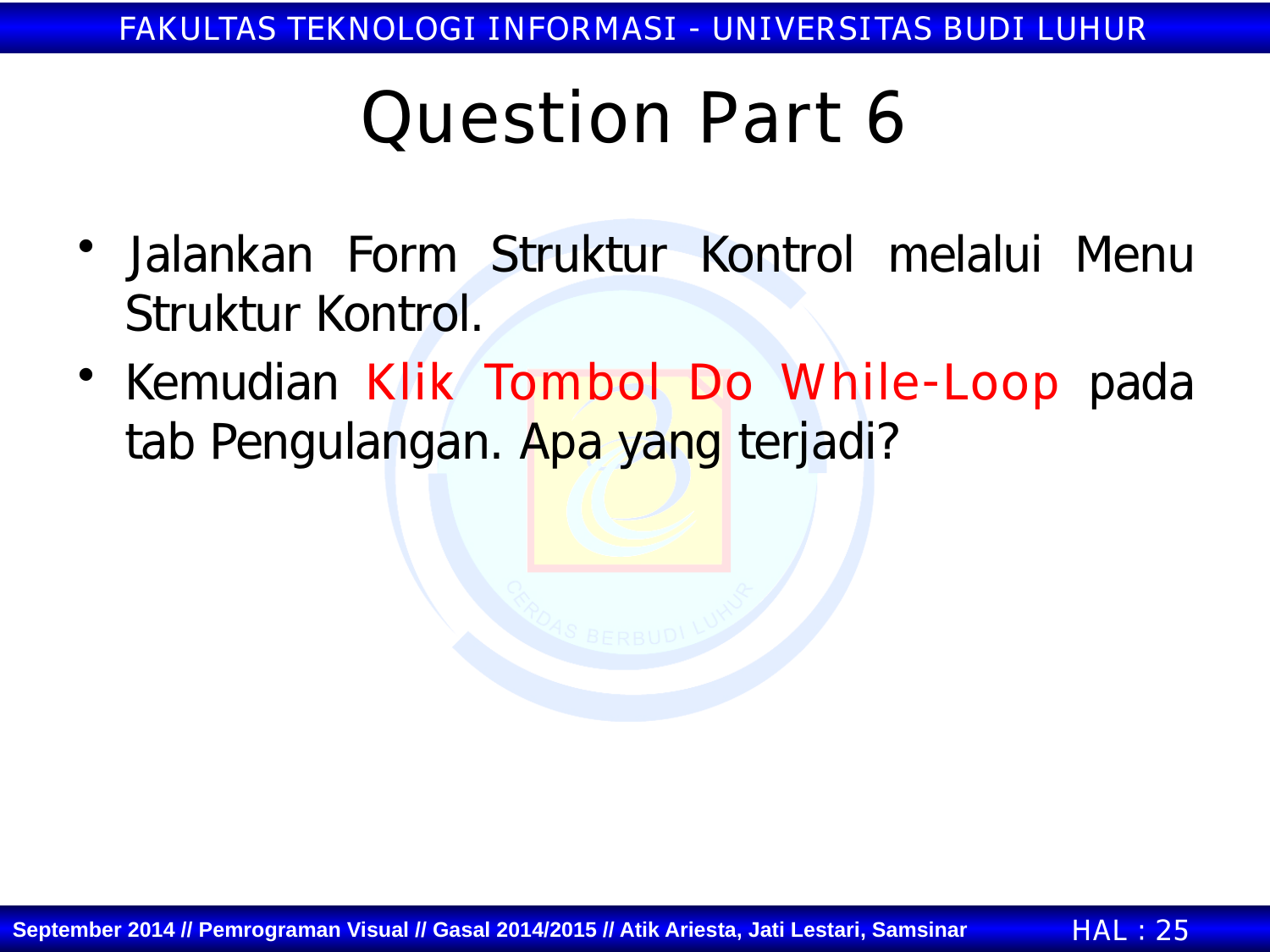

# Question Part 6
Jalankan Form Struktur Kontrol melalui Menu Struktur Kontrol.
Kemudian Klik Tombol Do While-Loop pada tab Pengulangan. Apa yang terjadi?